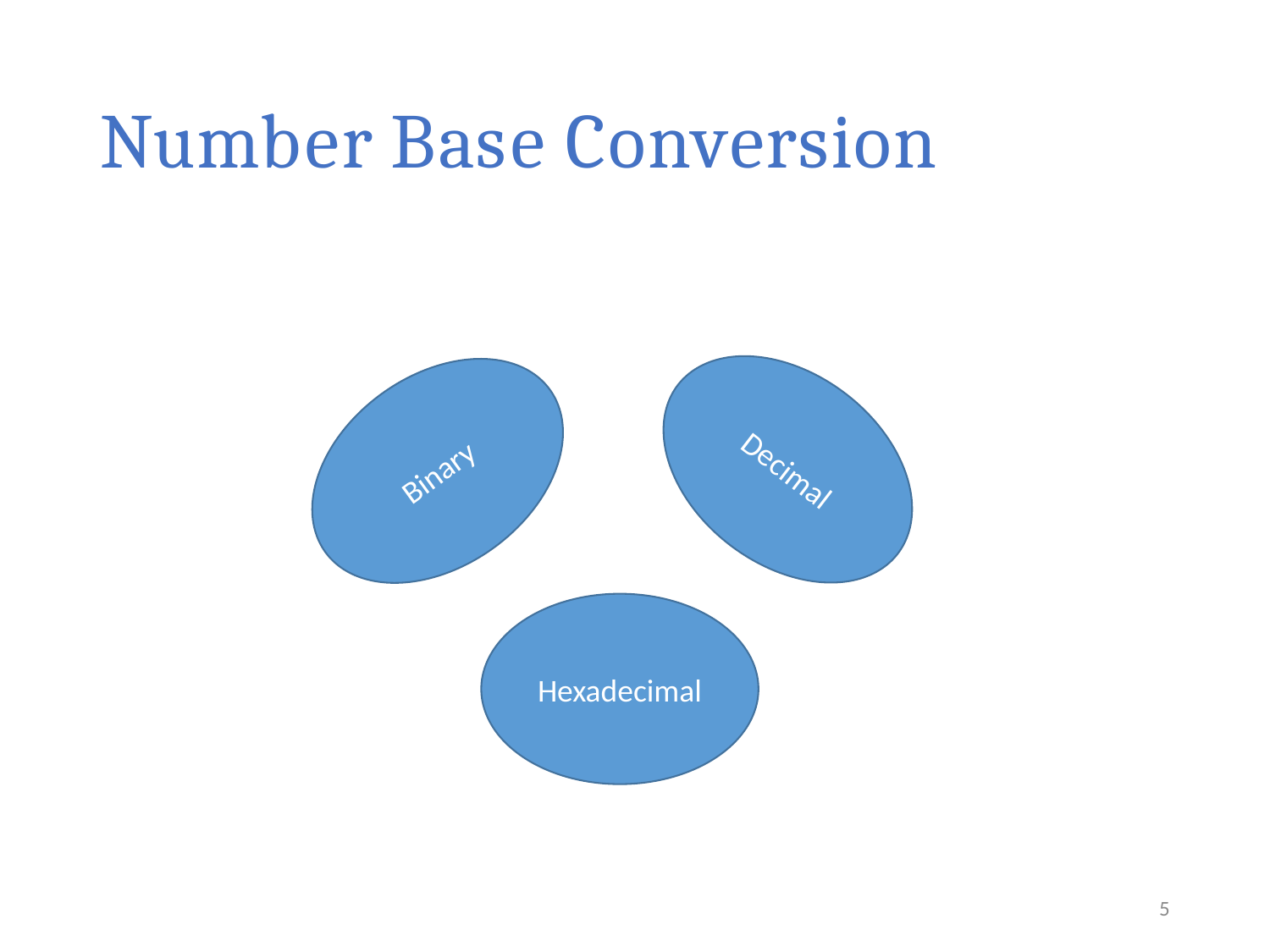

# Number Base Conversion
Decimal
Binary
Hexadecimal
5